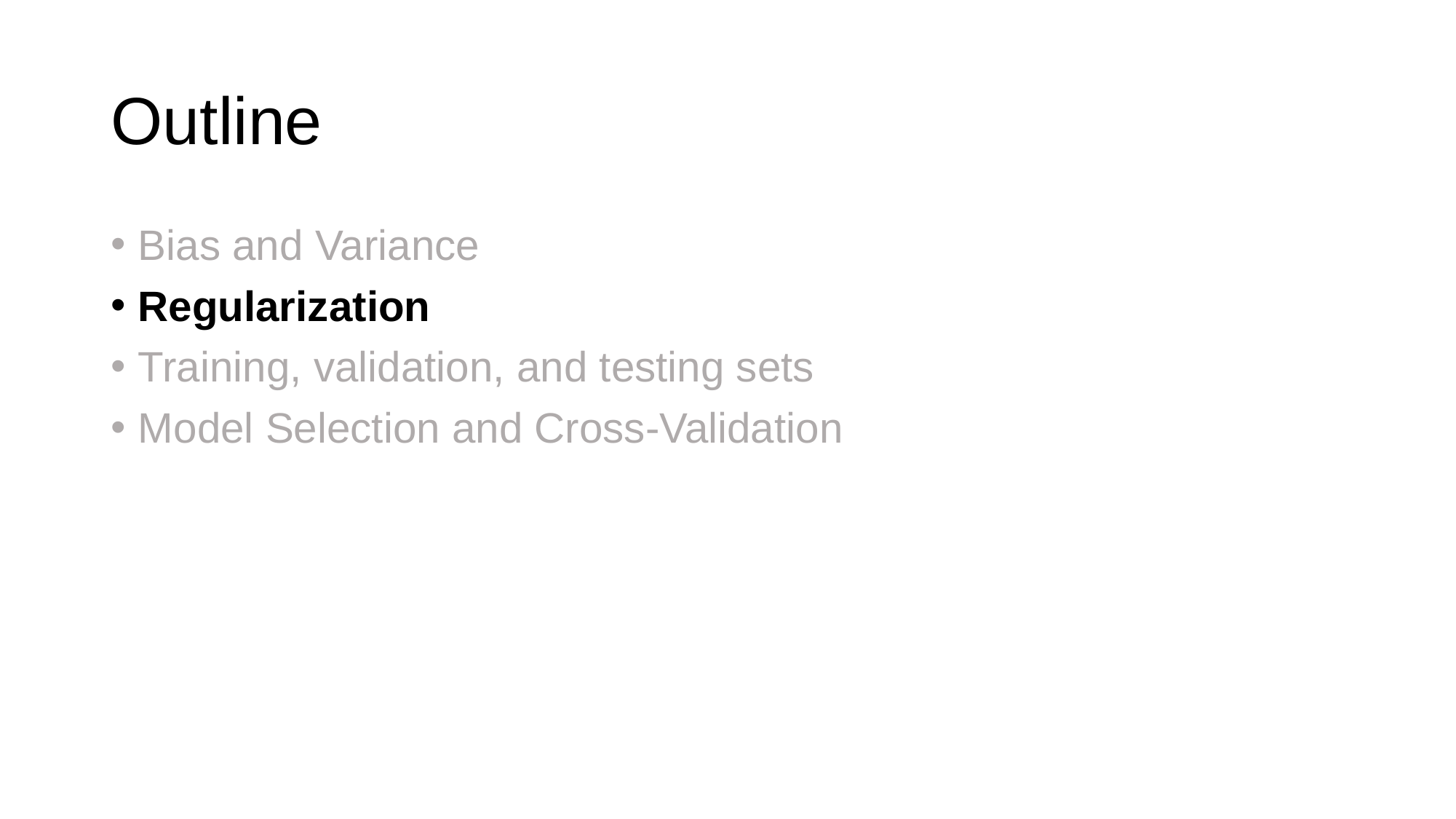

# Outline
Bias and Variance
Regularization
Training, validation, and testing sets
Model Selection and Cross-Validation